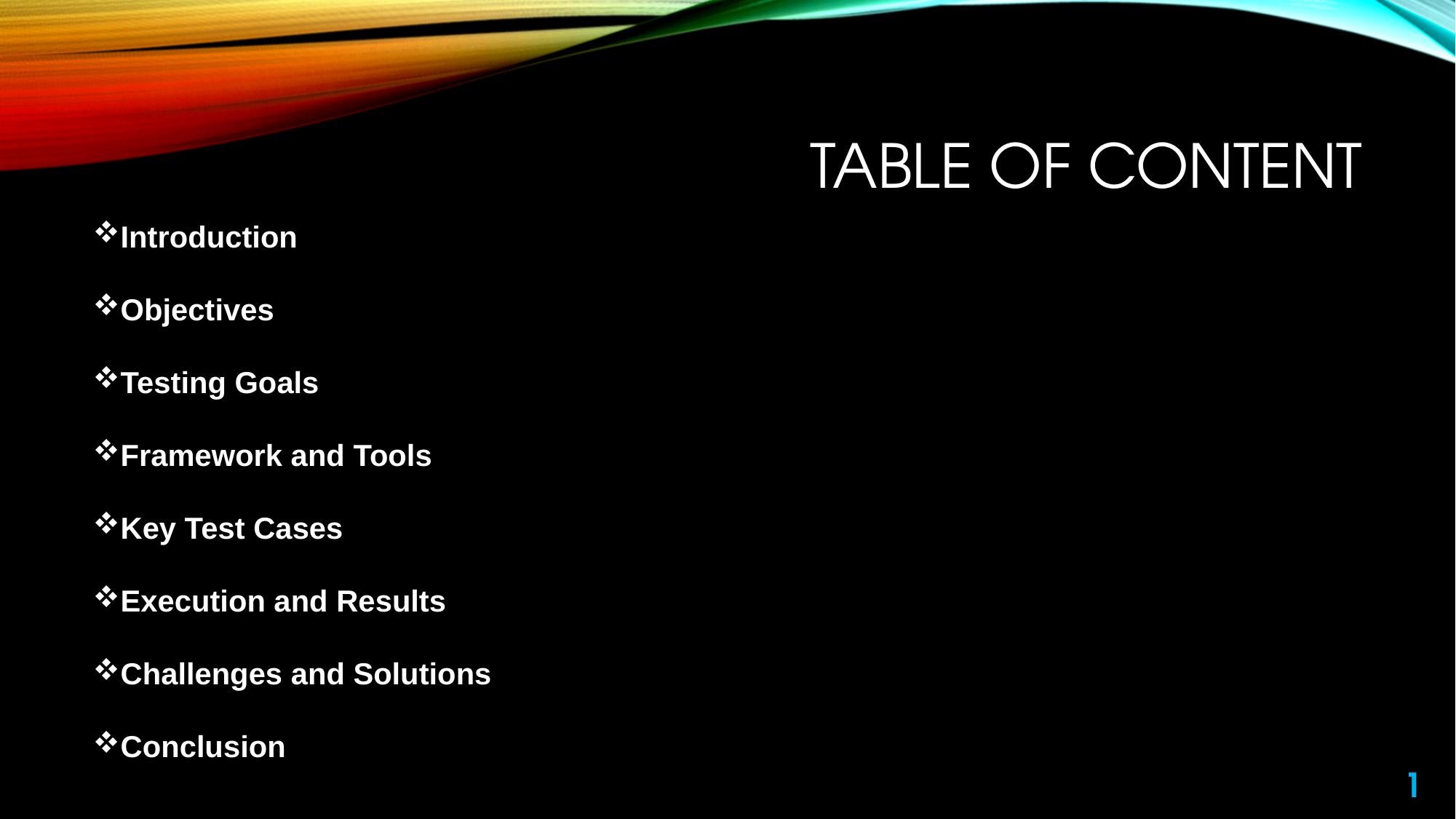

# Table OF CONTENT
Introduction
Objectives
Testing Goals
Framework and Tools
Key Test Cases
Execution and Results
Challenges and Solutions
Conclusion

1